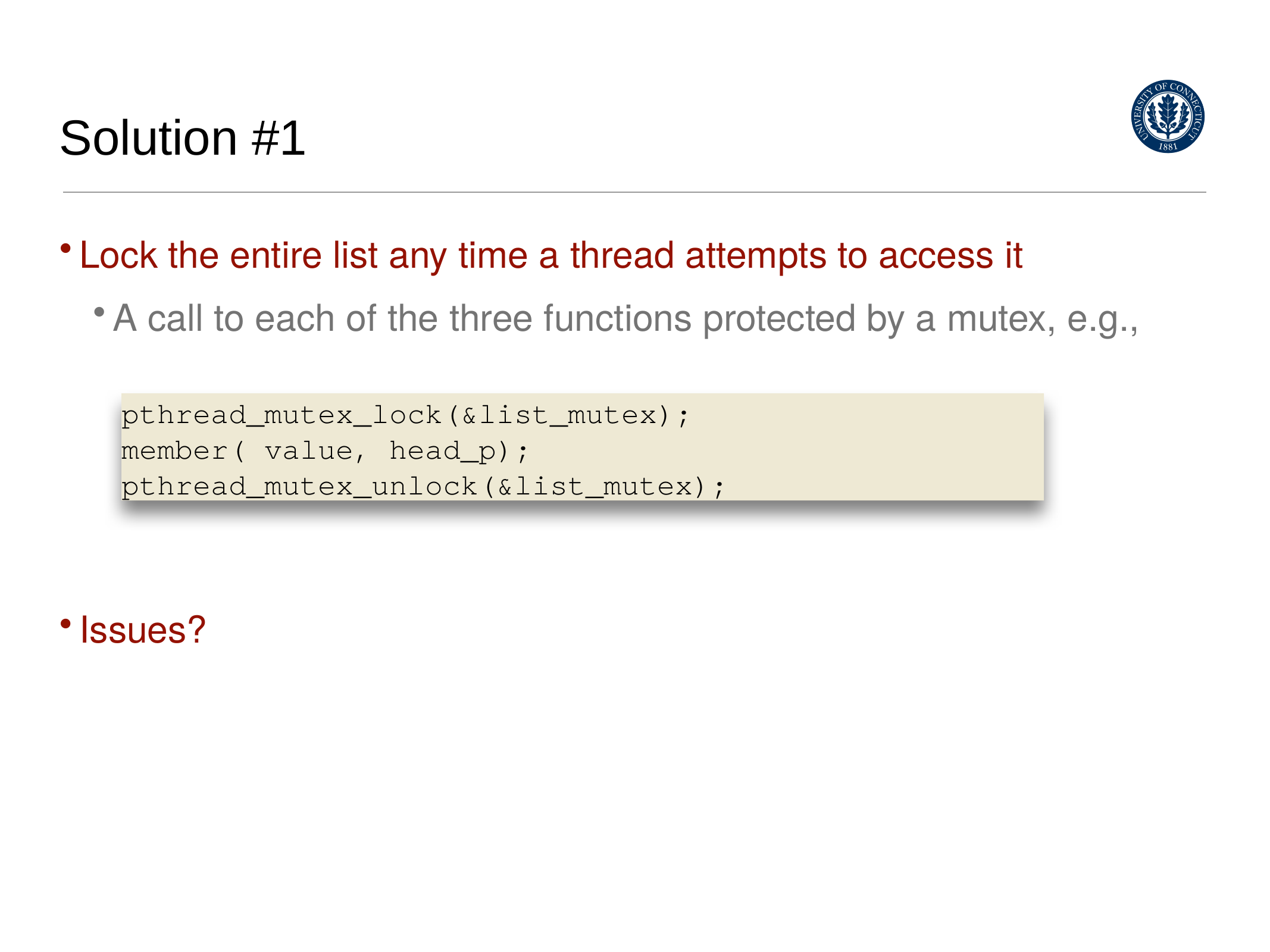

# Solution #1
Lock the entire list any time a thread attempts to access it
A call to each of the three functions protected by a mutex, e.g.,

Issues?

pthread_mutex_lock(&list_mutex);
member( value, head_p);
pthread_mutex_unlock(&list_mutex);